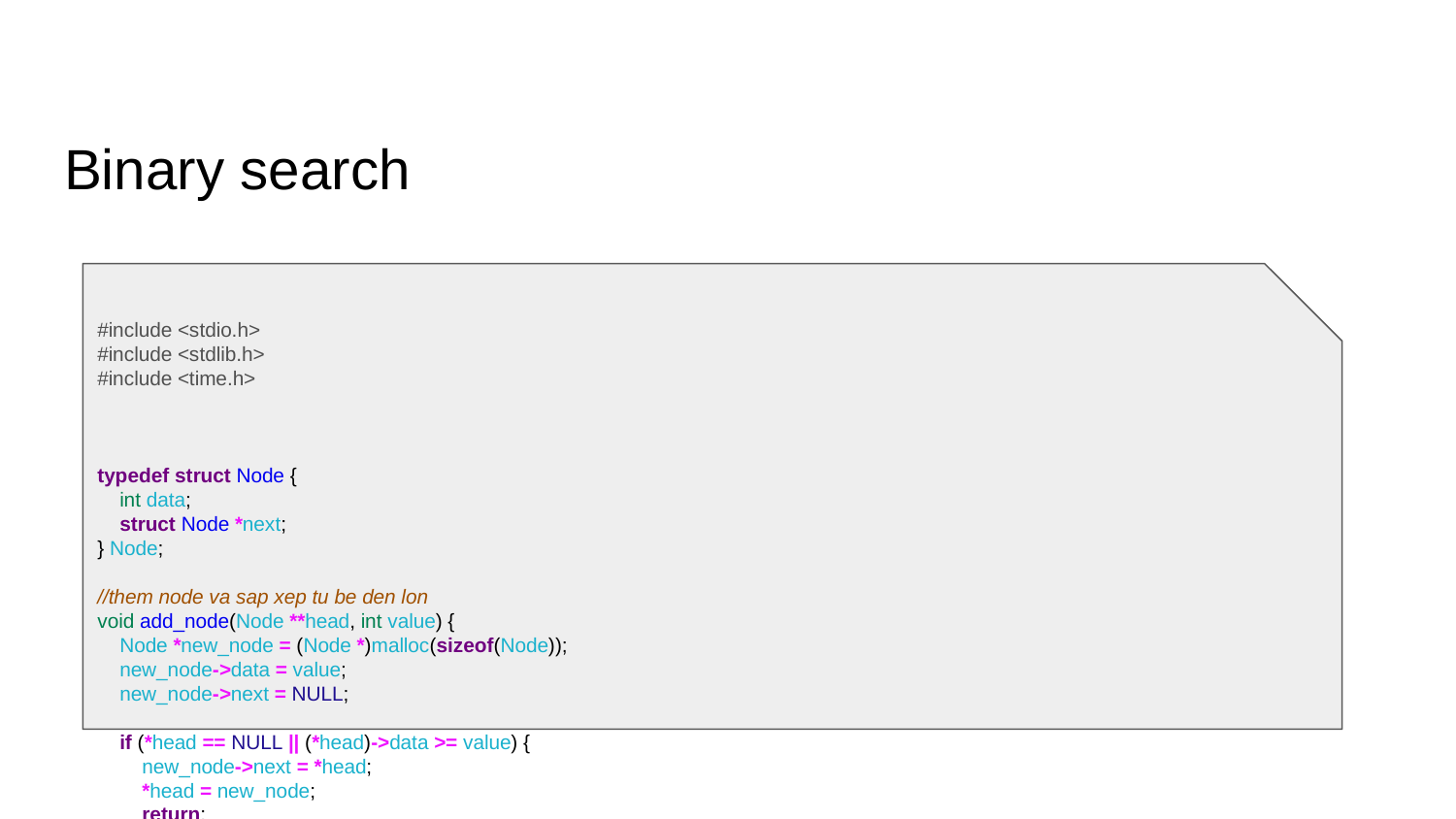

# Binary search
#include <stdio.h>
#include <stdlib.h>
#include <time.h>

typedef struct Node {
    int data;
    struct Node *next;
} Node;

//them node va sap xep tu be den lon
void add_node(Node **head, int value) {
    Node *new_node = (Node *)malloc(sizeof(Node));
    new_node->data = value;
    new_node->next = NULL;

    if (*head == NULL || (*head)->data >= value) {
        new_node->next = *head;
        *head = new_node;
        return;
    }

    Node *current = *head; // current = 0xb3
    while (current->next != NULL && current->next->data < value) {
        current = current->next; // current = 0xa2
    }

    new_node->next = current->next;
    current->next = new_node;
}

typedef struct CenterPoint {
    int value;
    struct CenterPoint *left;
    struct CenterPoint *right;
} CenterPoint;

//tim diem giua phia ben trai va ben phai su dung de quy
CenterPoint *buildTree(Node *head, int start, int end) {
    if (head == NULL || start > end) {
        return NULL;
    }

    int mid = (start + end) / 2;
    Node *node = head;
    for (int i = start; i < mid; i++) {
        if (node->next == NULL) {
            break;
        }
        node = node->next;
    }

    CenterPoint *root = (CenterPoint *) malloc(sizeof(CenterPoint));
    root->value = node->data;
    root->left = buildTree(head, start, mid - 1);
    root->right = buildTree(node->next, mid + 1, end);

    return root;
}

//tim diem giua
CenterPoint *centerPoint(Node *head) {
    int length = 0;
    Node *node = head;
    while (node != NULL) {
        node = node->next;
        length++;
    }

    return buildTree(head, 0, length - 1);
}

//ham tim kiem nhi phan
CenterPoint *binarySearch(CenterPoint *root, int value) {
    static int loop = 0;
    loop++;
    printf("so lan lap: %d\n", loop);
    if (root == NULL) {
        return NULL;
    }

    if (root->value == value) {
        return root;
    }

    if (value < root->value) {
        return binarySearch(root->left, value);
    } else {
        return binarySearch(root->right, value);
    }
}

void print_list(Node *head) {
    while (head != NULL) {
        printf("%d ", head->data);
        head = head->next;
    }
    printf("\n");
}

int main() {
    Node *head = NULL;

//tao ngau nhien 10000 node
    srand(time(NULL));
    for (int i = 0; i < 10000; i++) {
        int value = rand() % 10000 + 1;
        add_node(&head, value);
    }

    //add_node(&head, 5639);

    print_list(head);

    CenterPoint *ptr = centerPoint(head);

    int value = 5639;
    CenterPoint *result = binarySearch(ptr, value);
    if (result != NULL) {
        printf("Tim thay %d\n", result->value);
    } else {
        printf("Khong tim thay\n");
    }

    return 0;
}